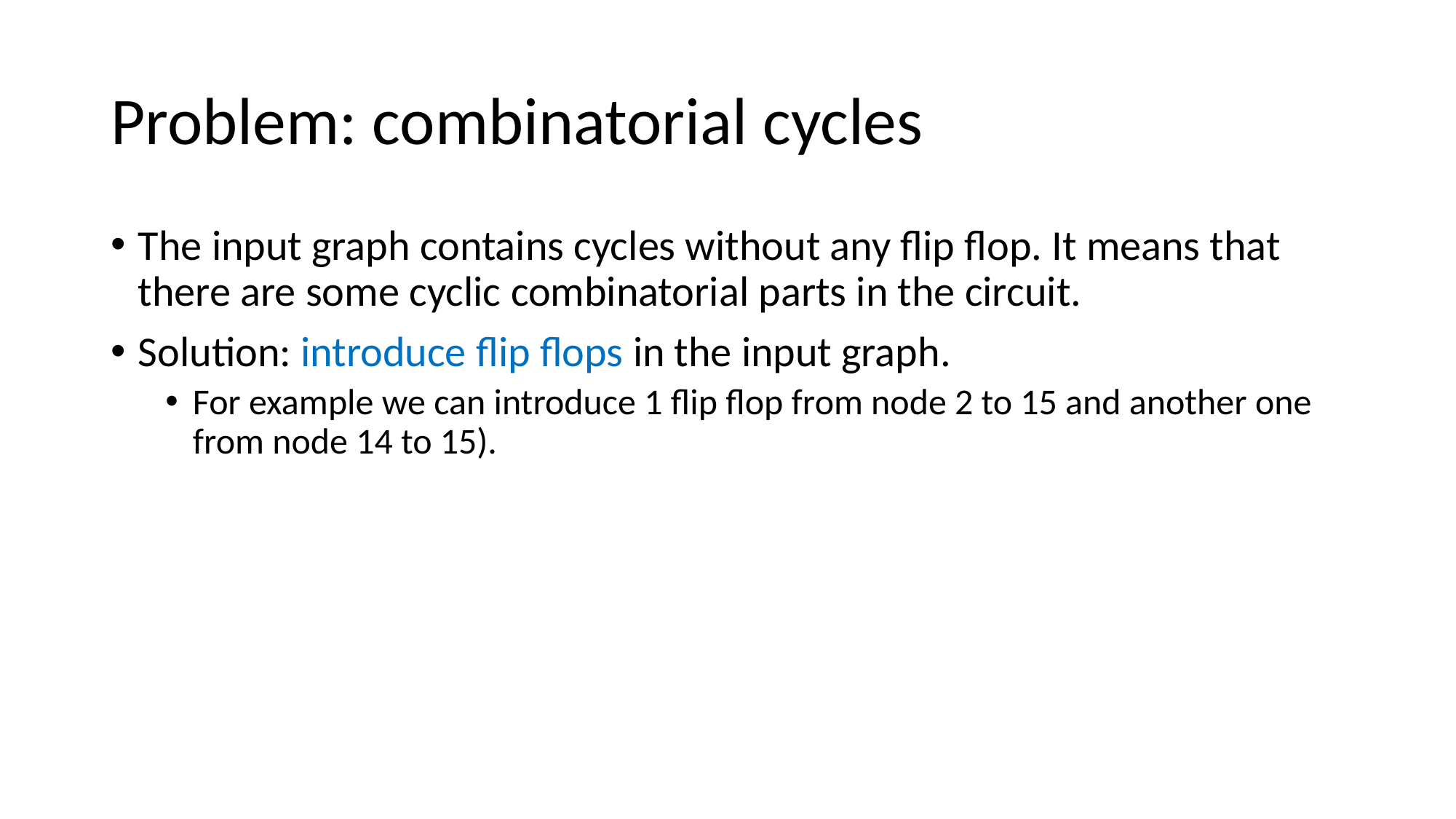

# Problem: combinatorial cycles
The input graph contains cycles without any flip flop. It means that there are some cyclic combinatorial parts in the circuit.
Solution: introduce flip flops in the input graph.
For example we can introduce 1 flip flop from node 2 to 15 and another one from node 14 to 15).